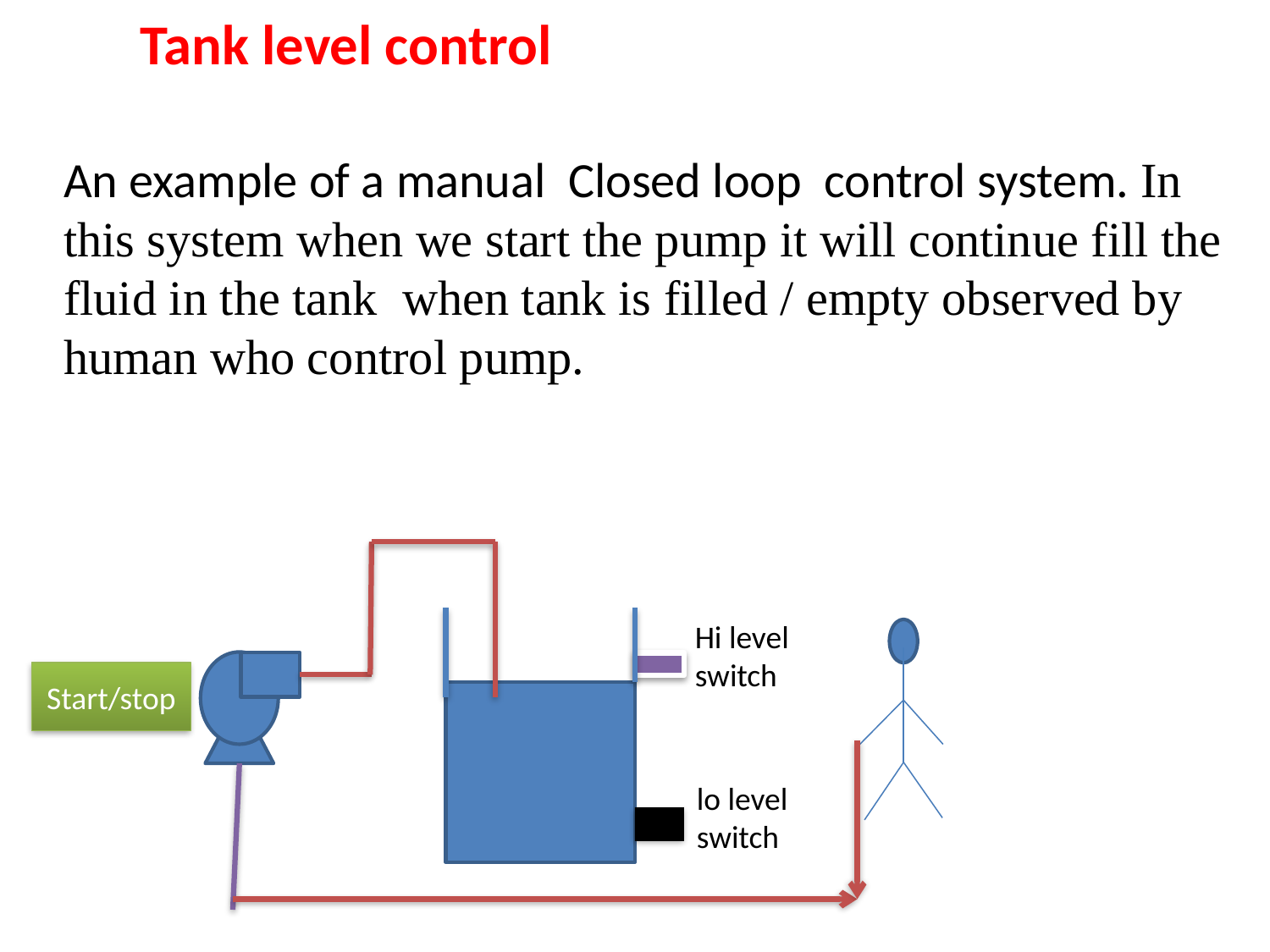

# Tank level control
An example of a manual  Closed loop  control system. In this system when we start the pump it will continue fill the fluid in the tank  when tank is filled / empty observed by human who control pump.

Hi level switch

Start/stop

lo level switch